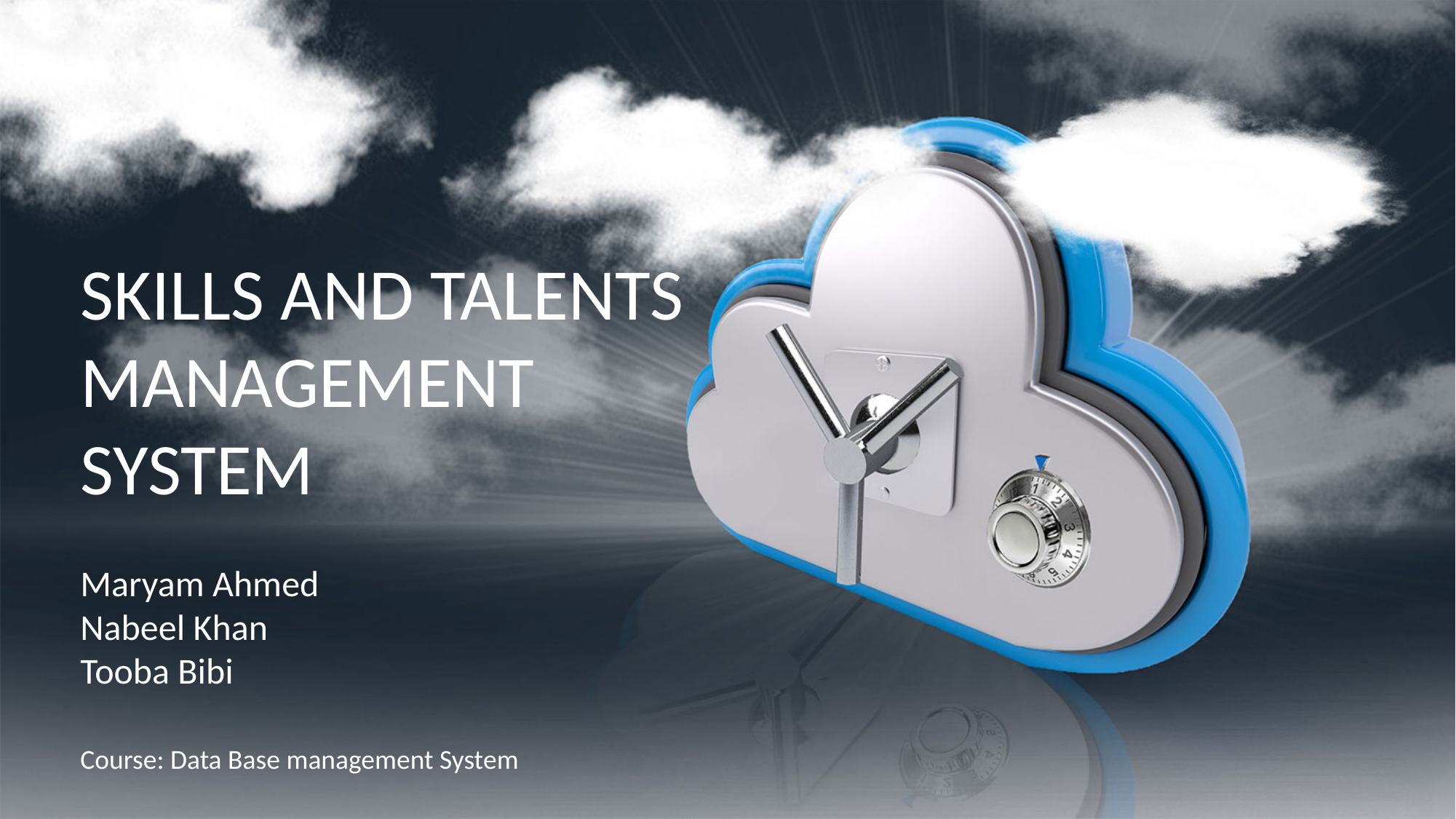

SKILLS AND TALENTS MANAGEMENT SYSTEM
Maryam Ahmed
Nabeel Khan
Tooba Bibi
Course: Data Base management System